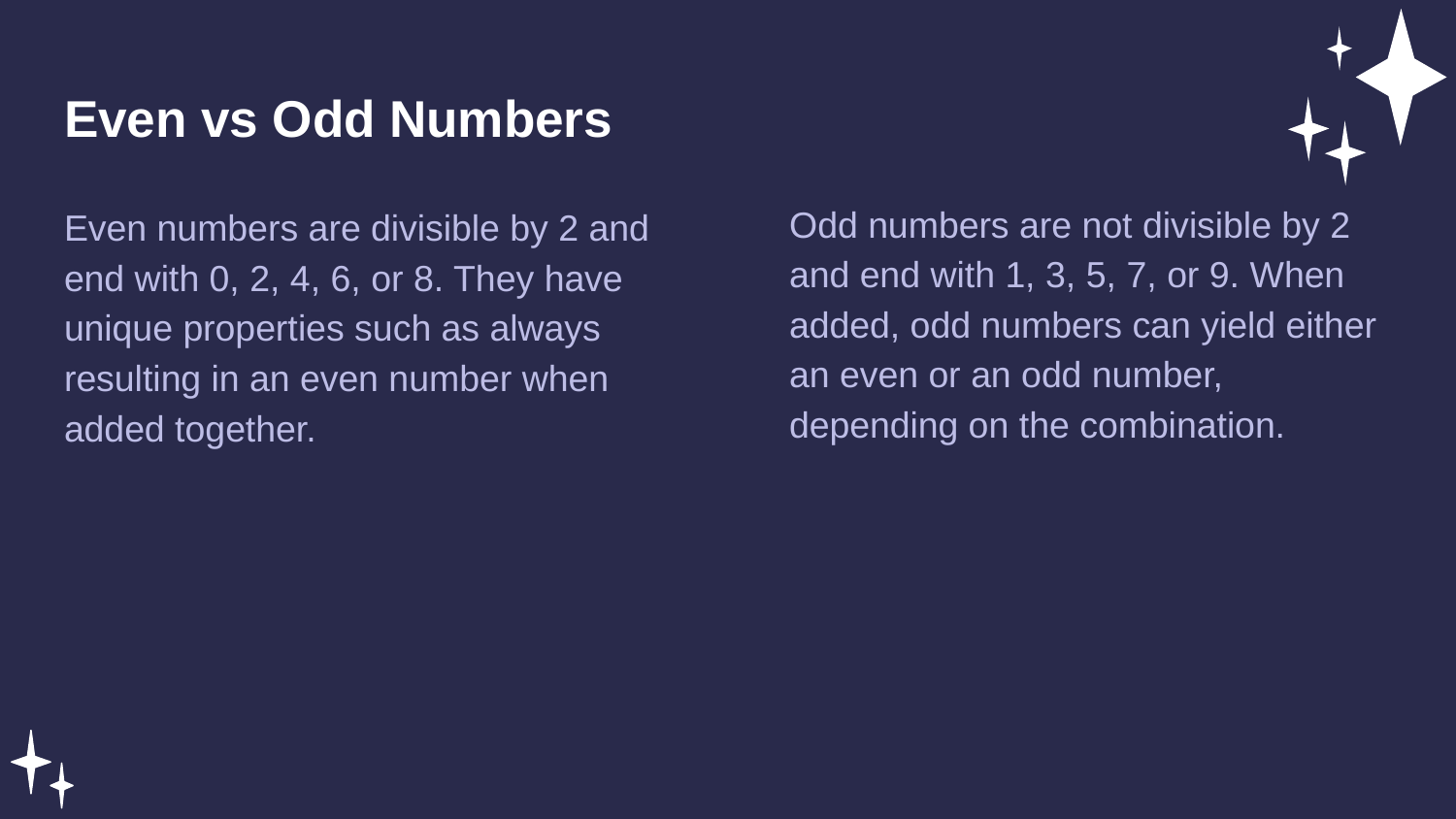

Even vs Odd Numbers
Odd numbers are not divisible by 2 and end with 1, 3, 5, 7, or 9. When added, odd numbers can yield either an even or an odd number, depending on the combination.
Even numbers are divisible by 2 and end with 0, 2, 4, 6, or 8. They have unique properties such as always resulting in an even number when added together.